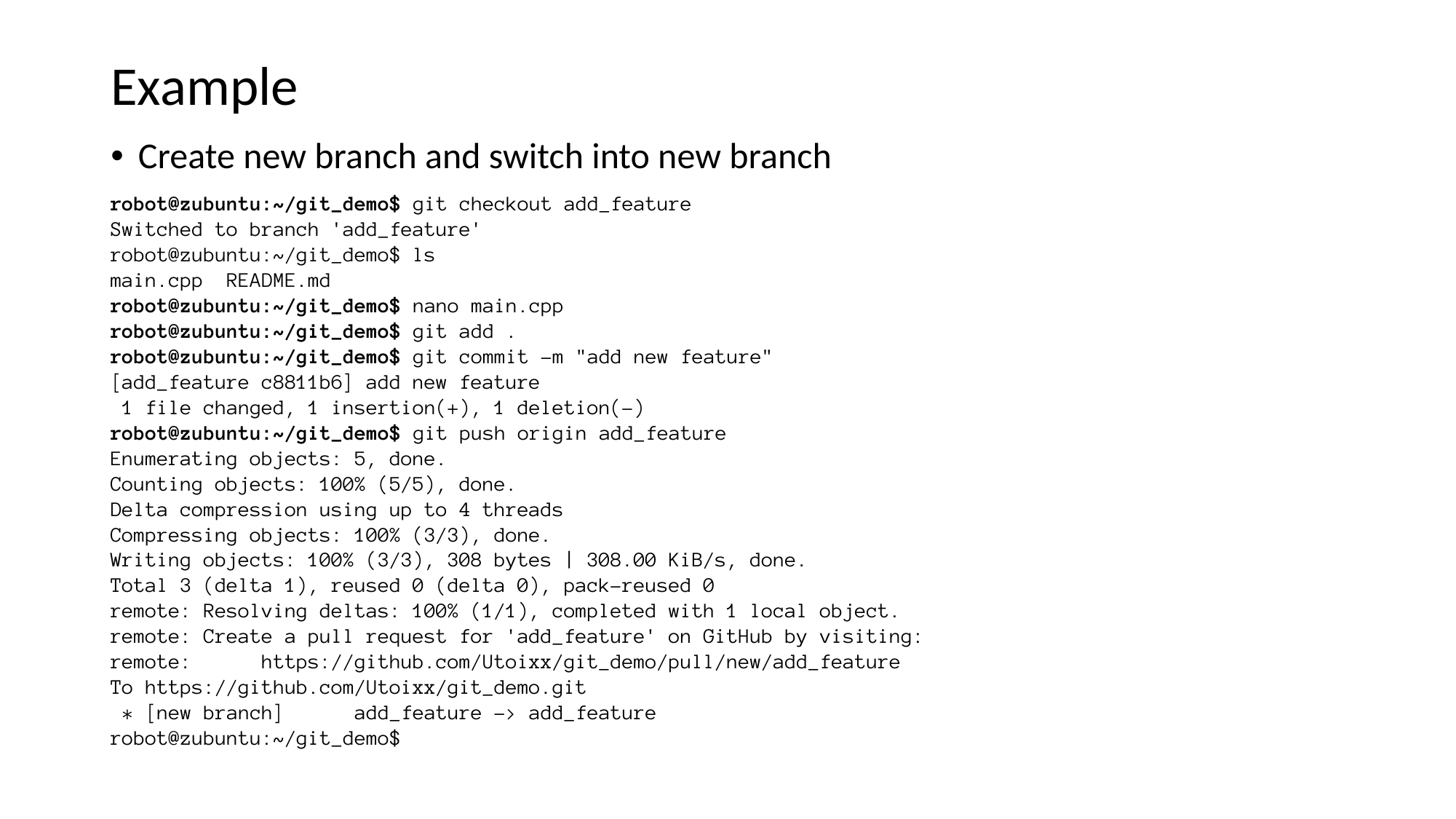

# Example
Create new branch and switch into new branch
robot@zubuntu:~/git_demo$ git checkout add_feature
Switched to branch 'add_feature'
robot@zubuntu:~/git_demo$ ls
main.cpp  README.md
robot@zubuntu:~/git_demo$ nano main.cpp
robot@zubuntu:~/git_demo$ git add .
robot@zubuntu:~/git_demo$ git commit -m "add new feature"
[add_feature c8811b6] add new feature
 1 file changed, 1 insertion(+), 1 deletion(-)
robot@zubuntu:~/git_demo$ git push origin add_feature
Enumerating objects: 5, done.
Counting objects: 100% (5/5), done.
Delta compression using up to 4 threads
Compressing objects: 100% (3/3), done.
Writing objects: 100% (3/3), 308 bytes | 308.00 KiB/s, done.
Total 3 (delta 1), reused 0 (delta 0), pack-reused 0
remote: Resolving deltas: 100% (1/1), completed with 1 local object.
remote: Create a pull request for 'add_feature' on GitHub by visiting:
remote:      https://github.com/Utoixx/git_demo/pull/new/add_feature
To https://github.com/Utoixx/git_demo.git
 * [new branch]      add_feature -> add_feature
robot@zubuntu:~/git_demo$